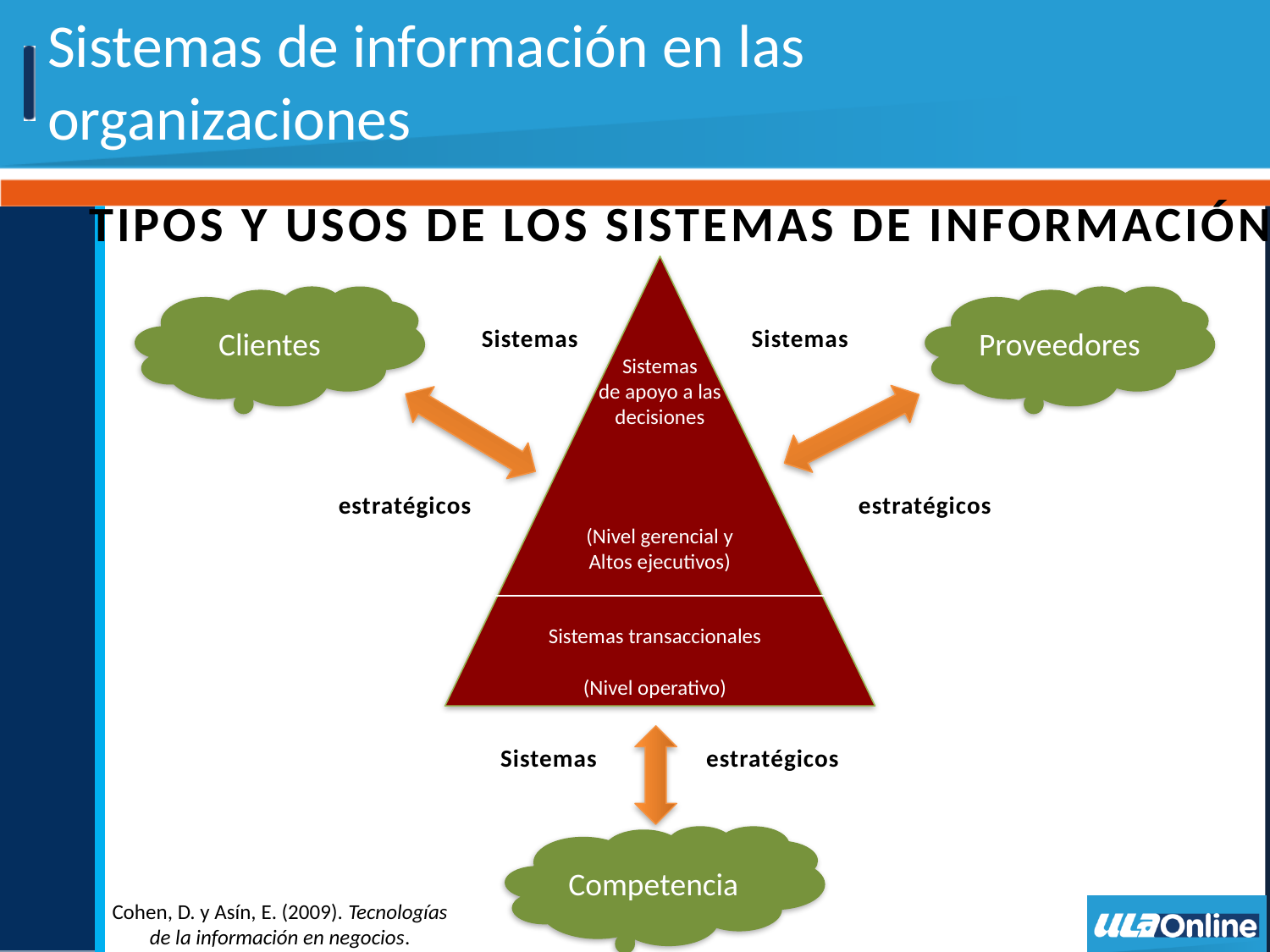

# Sistemas de información en las organizaciones
tipos y usos de los sistemas de información

Clientes
Proveedores
Sistemas
Sistemas
Sistemas
de apoyo a las decisiones

estratégicos
estratégicos
(Nivel gerencial y
Altos ejecutivos)
Sistemas transaccionales
(Nivel operativo)
Sistemas                 estratégicos

Competencia
Cohen, D. y Asín, E. (2009). Tecnologías de la información en negocios.